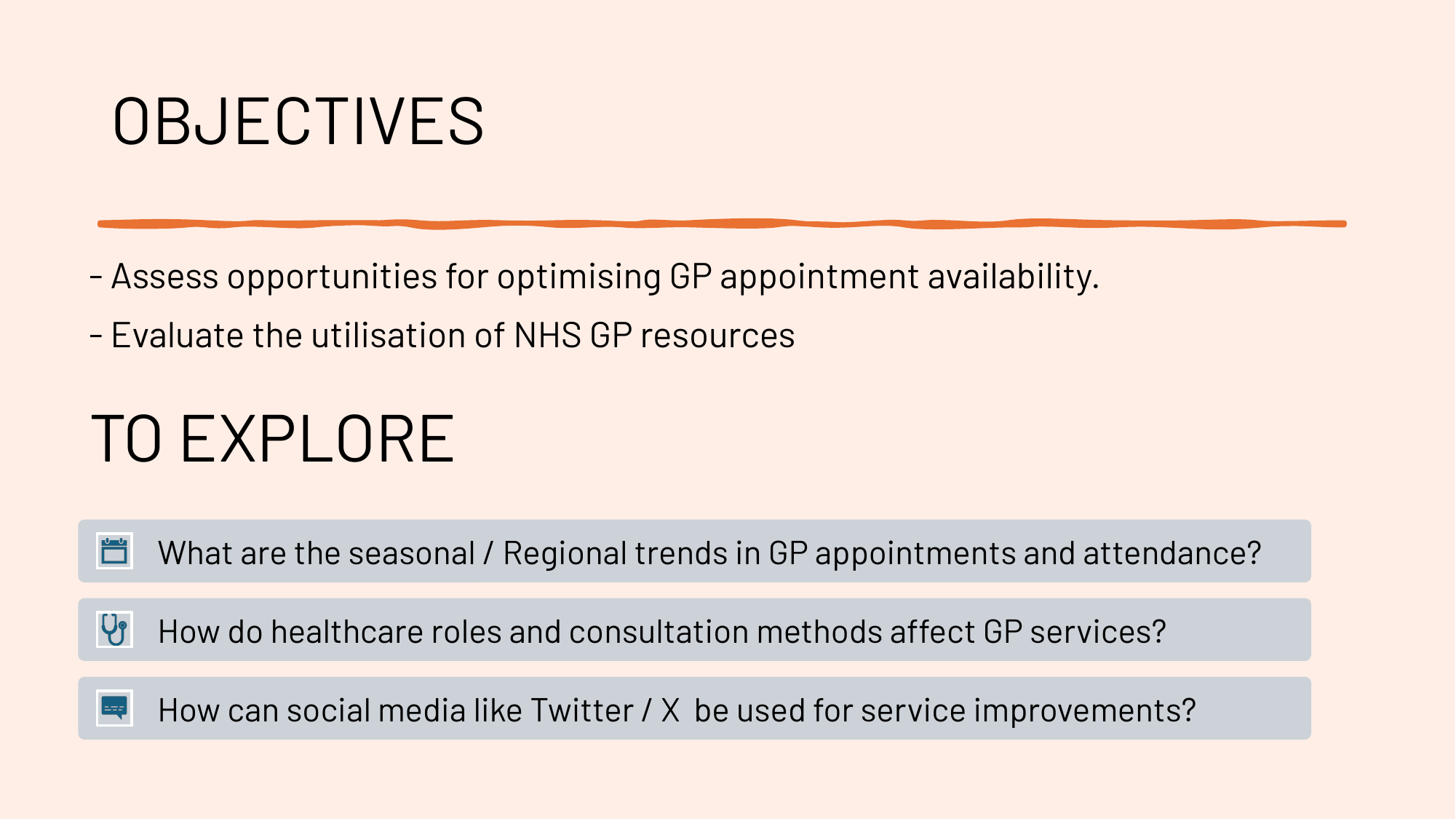

# OBJECTIVES

- Assess opportunities for optimising GP appointment availability.
- Evaluate the utilisation of NHS GP resources

TO EXPLORE
What are the seasonal / Regional trends in GP appointments and attendance?
How do healthcare roles and consultation methods affect GP services?
How can social media like Twitter / X  be used for service improvements?